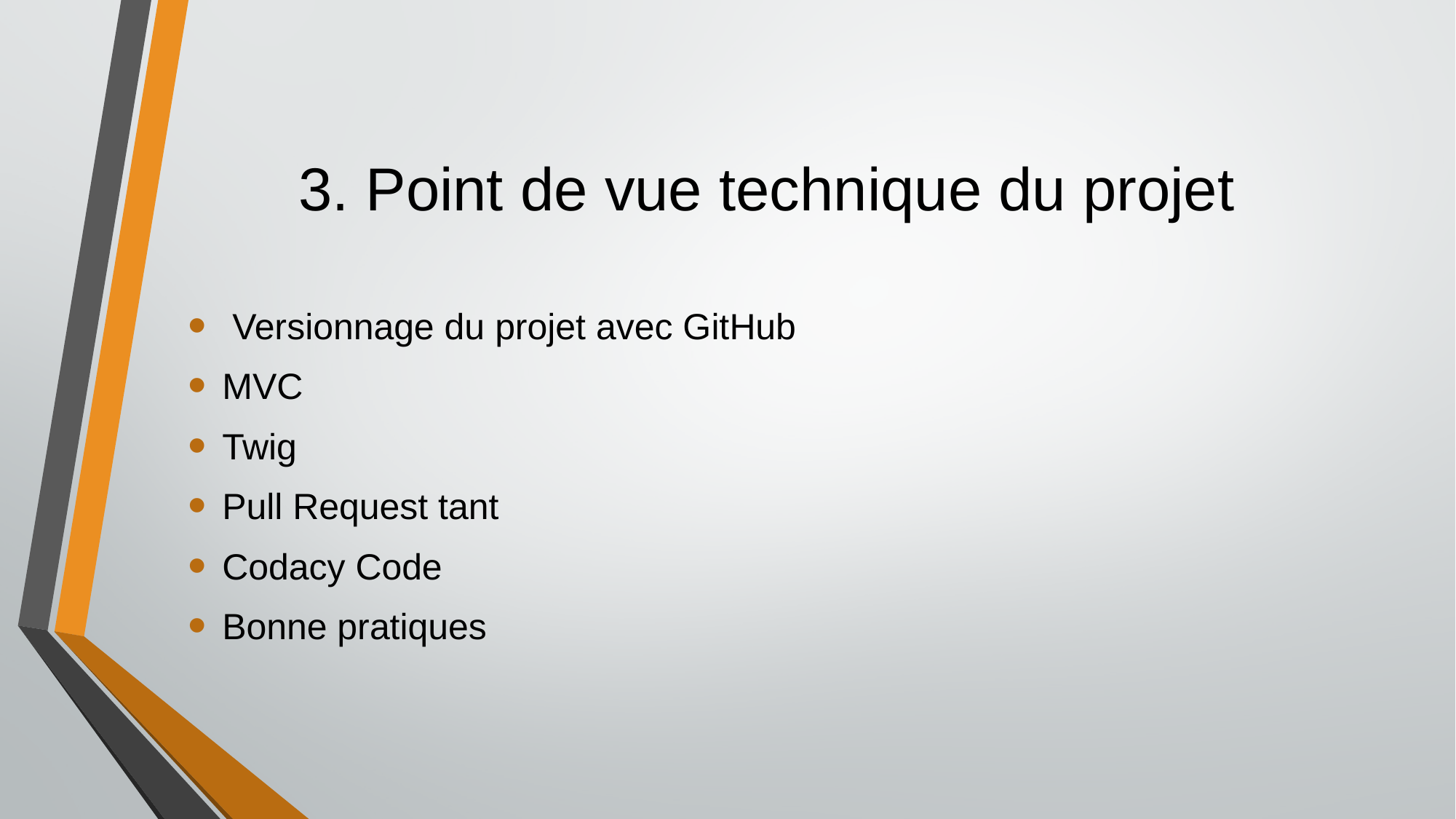

# 3. Point de vue technique du projet
 Versionnage du projet avec GitHub
MVC
Twig
Pull Request tant
Codacy Code
Bonne pratiques